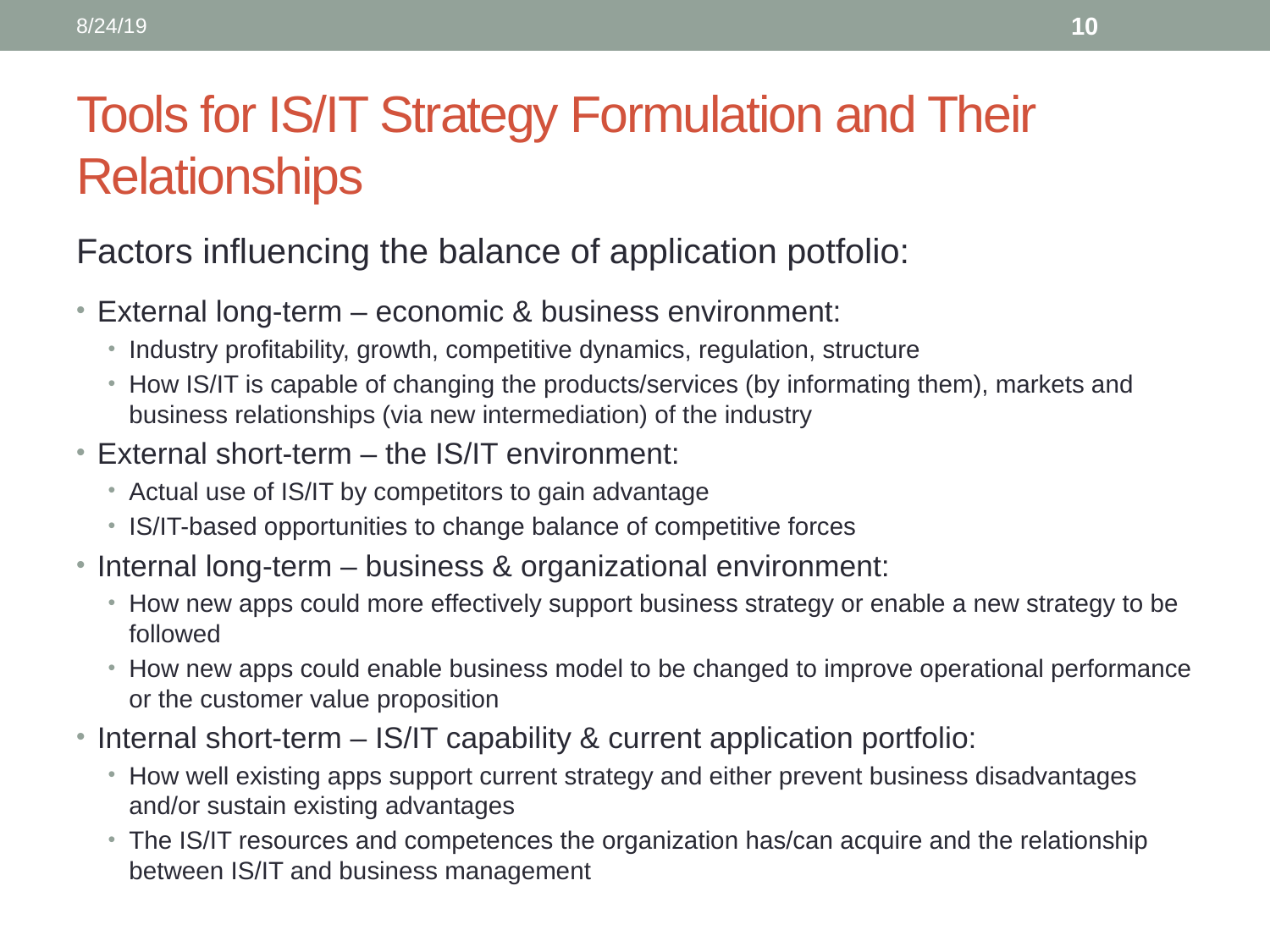

8/24/19
10
# Tools for IS/IT Strategy Formulation and Their Relationships
Factors influencing the balance of application potfolio:

External long-term – economic & business environment:
Industry profitability, growth, competitive dynamics, regulation, structure
How IS/IT is capable of changing the products/services (by informating them), markets and business relationships (via new intermediation) of the industry
External short-term – the IS/IT environment:
Actual use of IS/IT by competitors to gain advantage
IS/IT-based opportunities to change balance of competitive forces
Internal long-term – business & organizational environment:
How new apps could more effectively support business strategy or enable a new strategy to be followed
How new apps could enable business model to be changed to improve operational performance or the customer value proposition
Internal short-term – IS/IT capability & current application portfolio:
How well existing apps support current strategy and either prevent business disadvantages and/or sustain existing advantages
The IS/IT resources and competences the organization has/can acquire and the relationship between IS/IT and business management